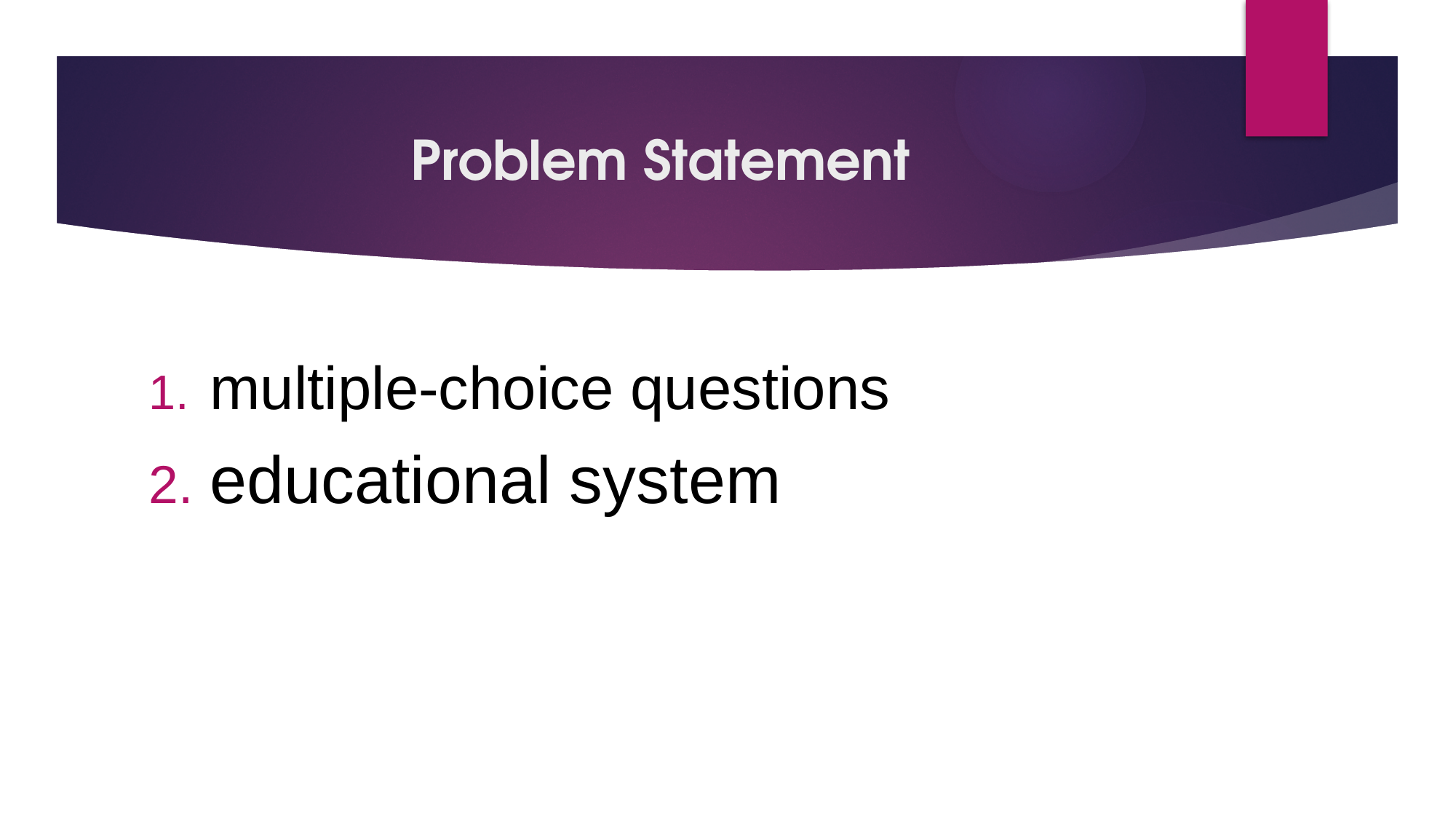

# Problem Statement
multiple-choice questions
educational system